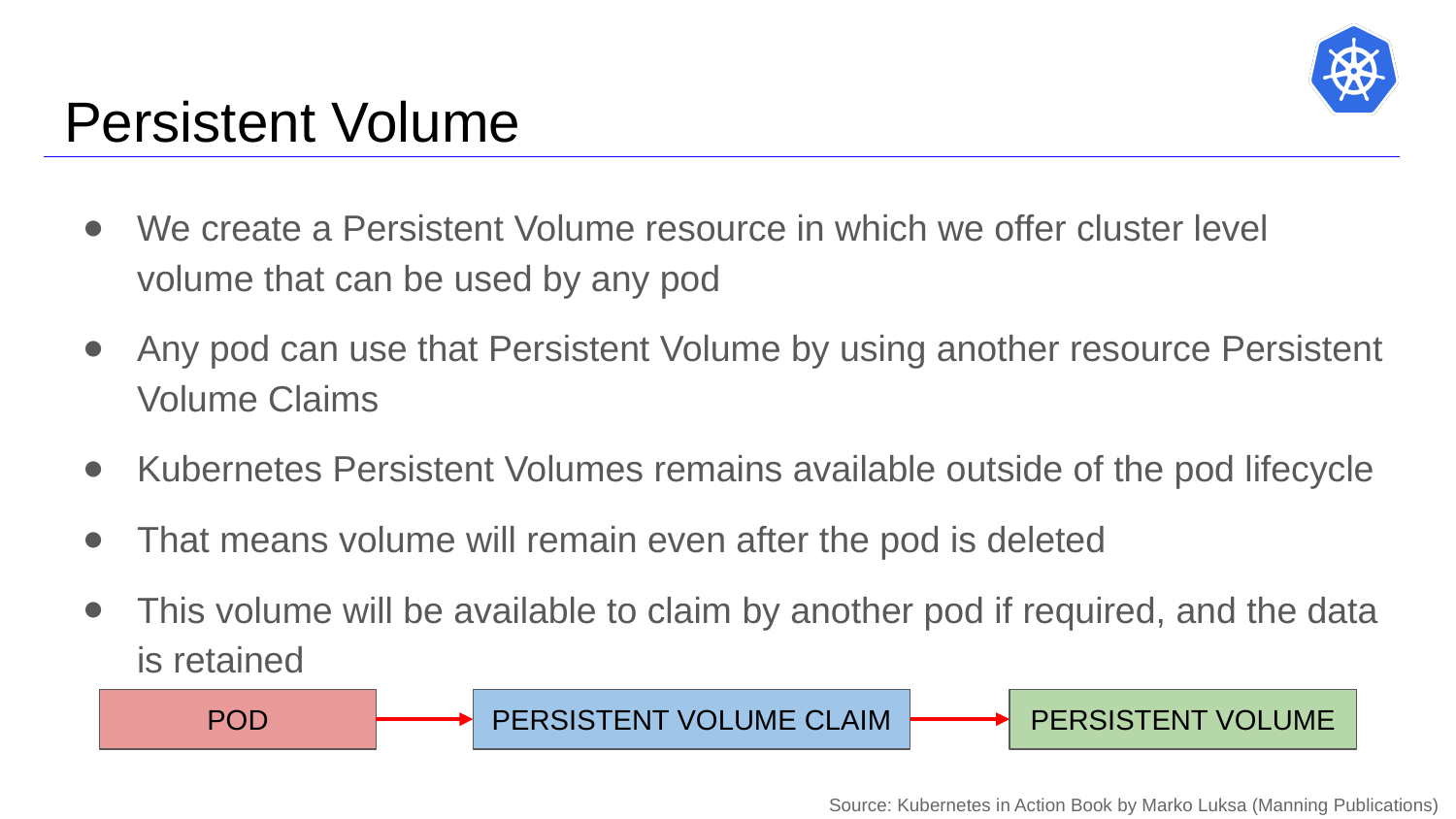

# Persistent Volume
We create a Persistent Volume resource in which we offer cluster level volume that can be used by any pod
Any pod can use that Persistent Volume by using another resource Persistent Volume Claims
Kubernetes Persistent Volumes remains available outside of the pod lifecycle
That means volume will remain even after the pod is deleted
This volume will be available to claim by another pod if required, and the data is retained
POD
PERSISTENT VOLUME CLAIM
PERSISTENT VOLUME